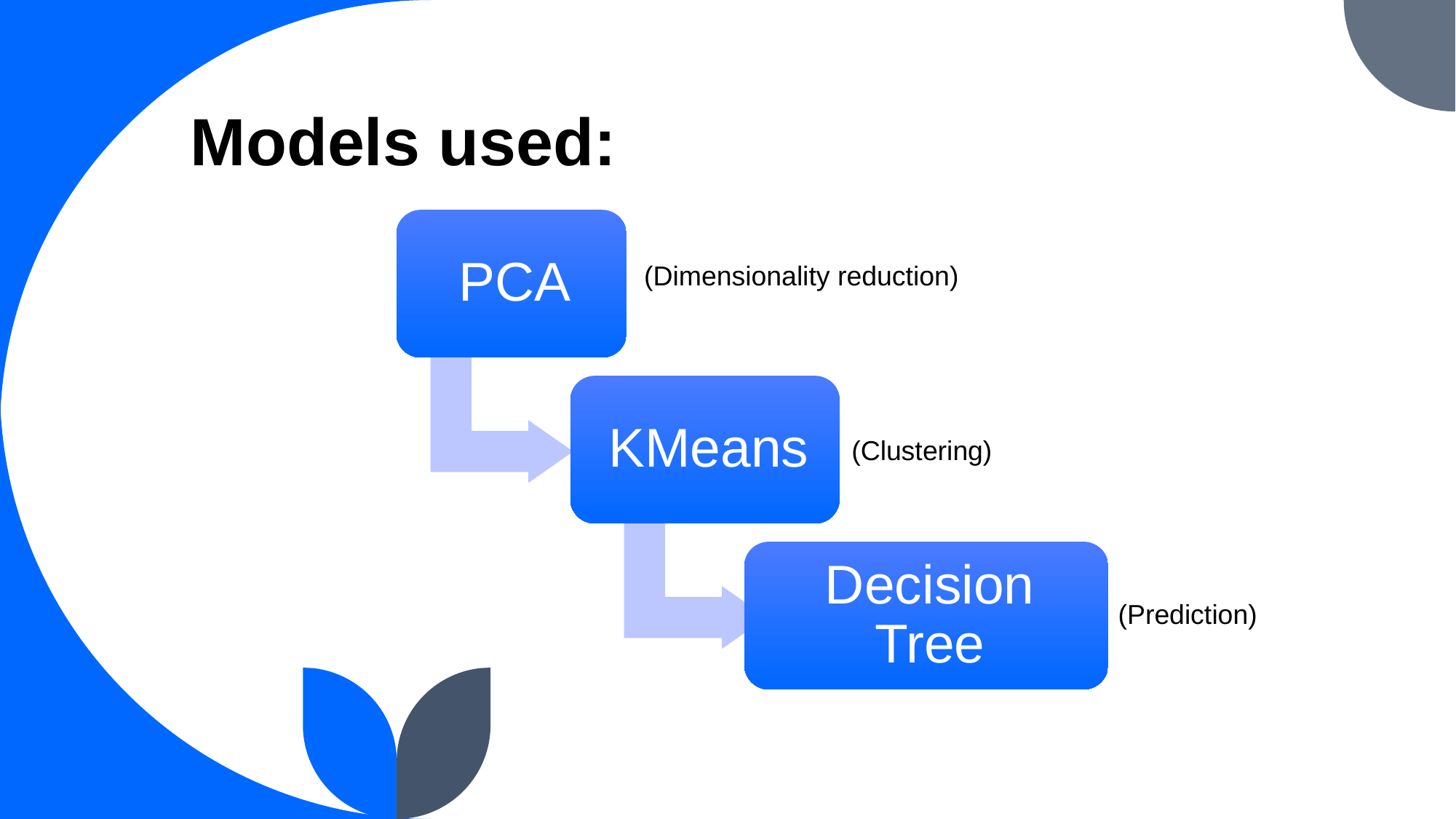

Models used:
PCA
KMeans
Decision Tree
(Dimensionality reduction)
(Clustering)
(Prediction)